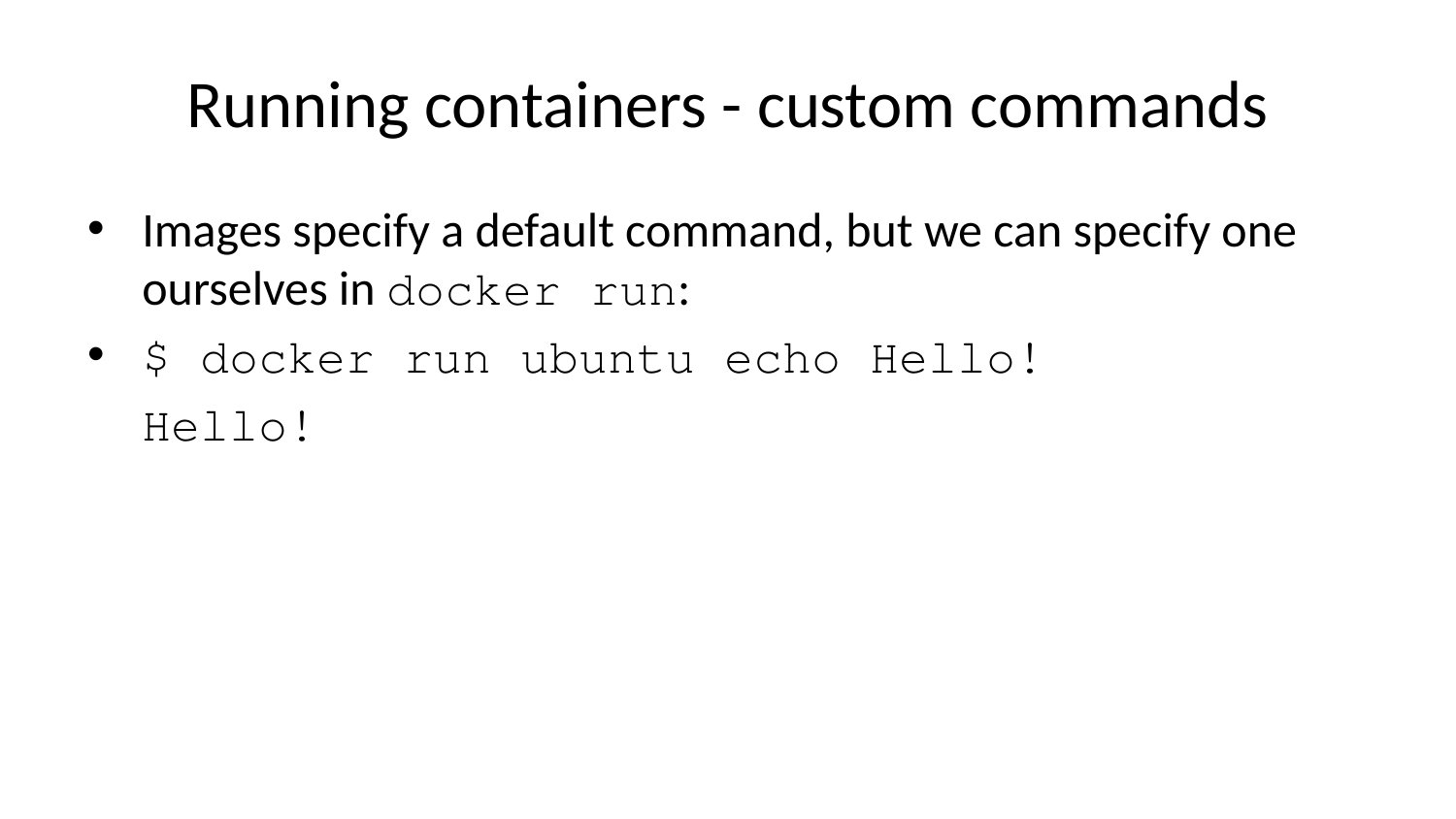

# Running containers - custom commands
Images specify a default command, but we can specify one ourselves in docker run:
$ docker run ubuntu echo Hello!
Hello!